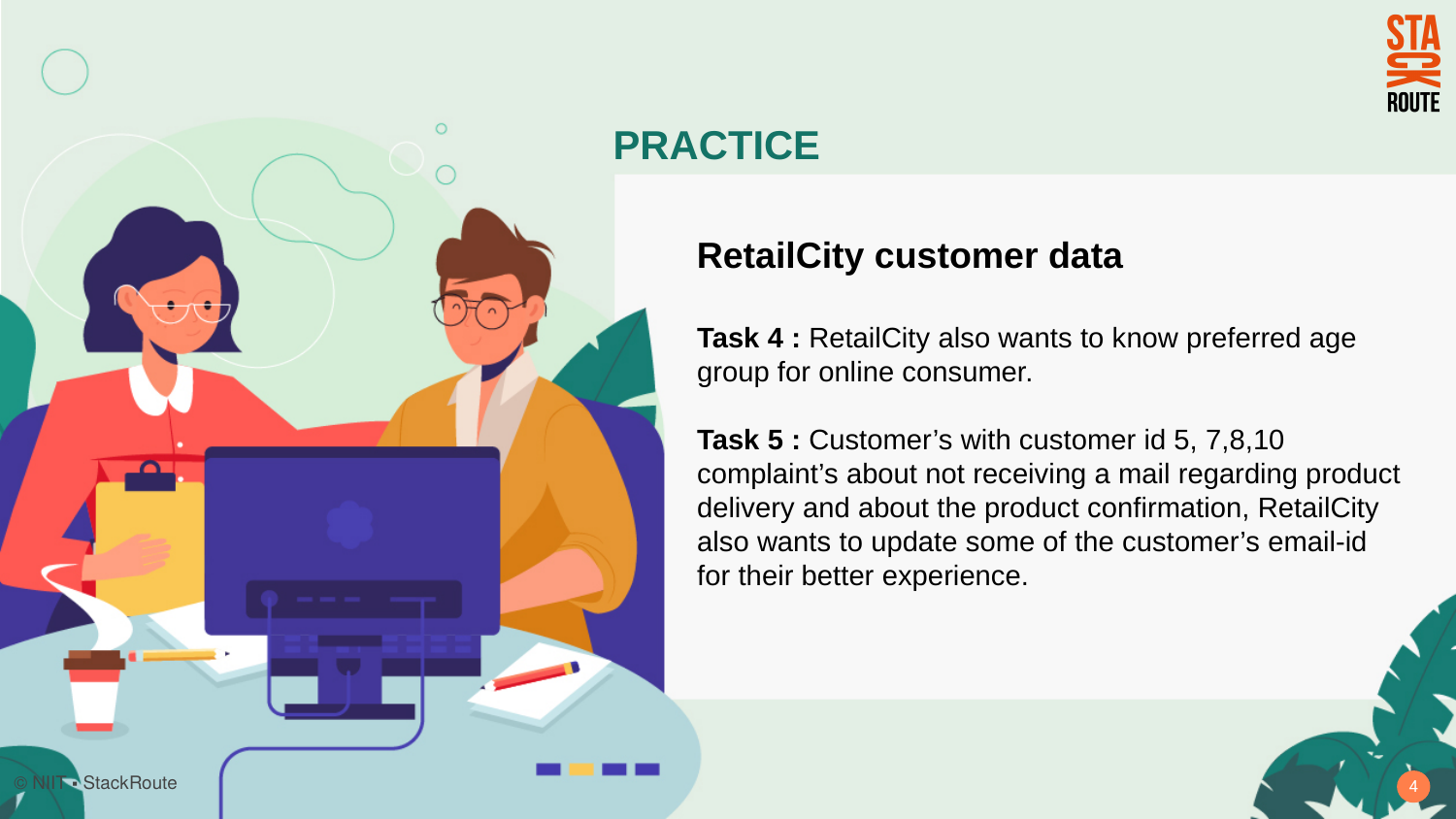

RetailCity customer data
Task 4 : RetailCity also wants to know preferred age group for online consumer.

Task 5 : Customer’s with customer id 5, 7,8,10 complaint’s about not receiving a mail regarding product delivery and about the product confirmation, RetailCity also wants to update some of the customer’s email-id for their better experience.